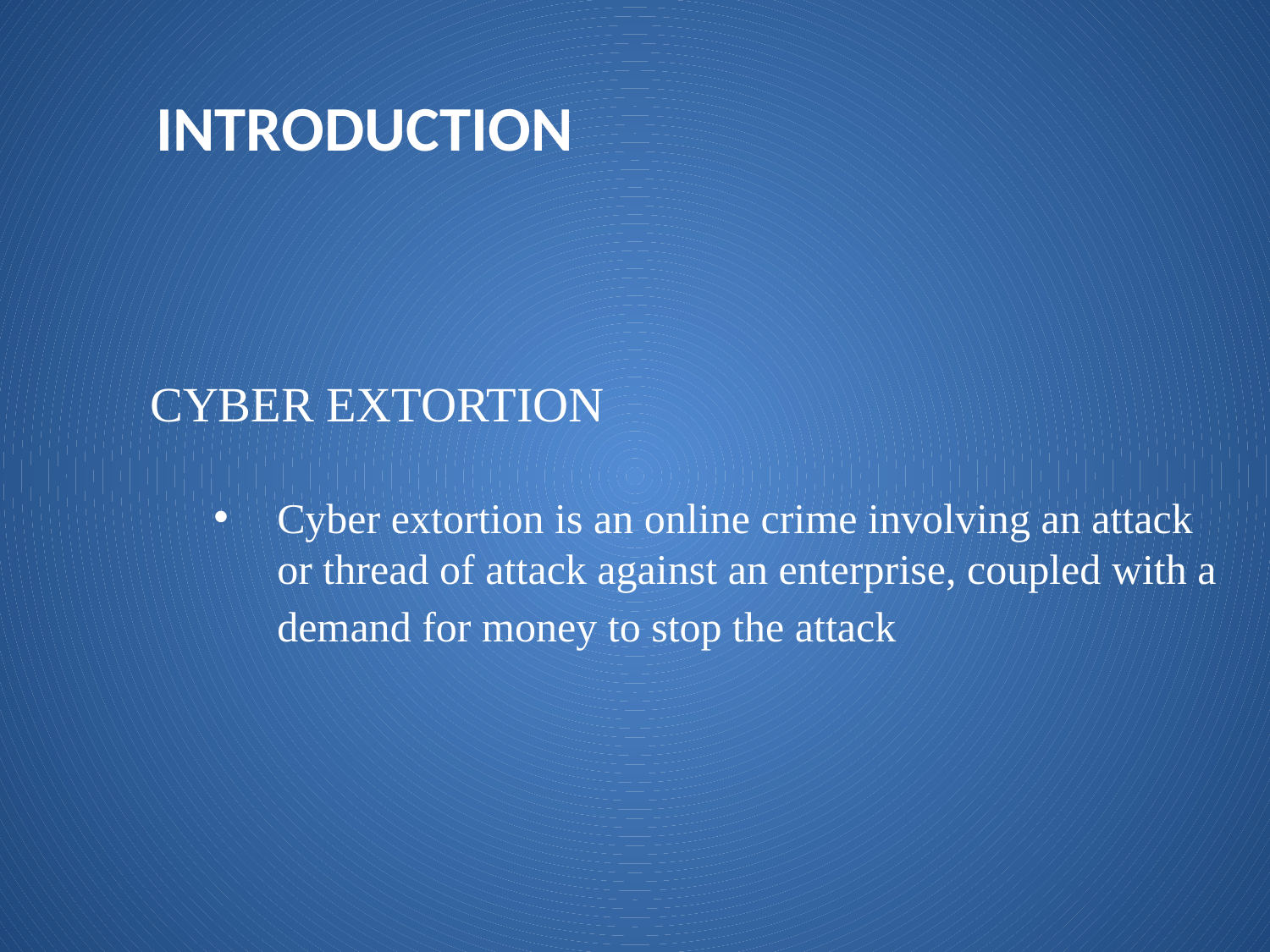

INTRODUCTION
CYBER EXTORTION

Cyber extortion is an online crime involving an attack or thread of attack against an enterprise, coupled with a demand for money to stop the attack